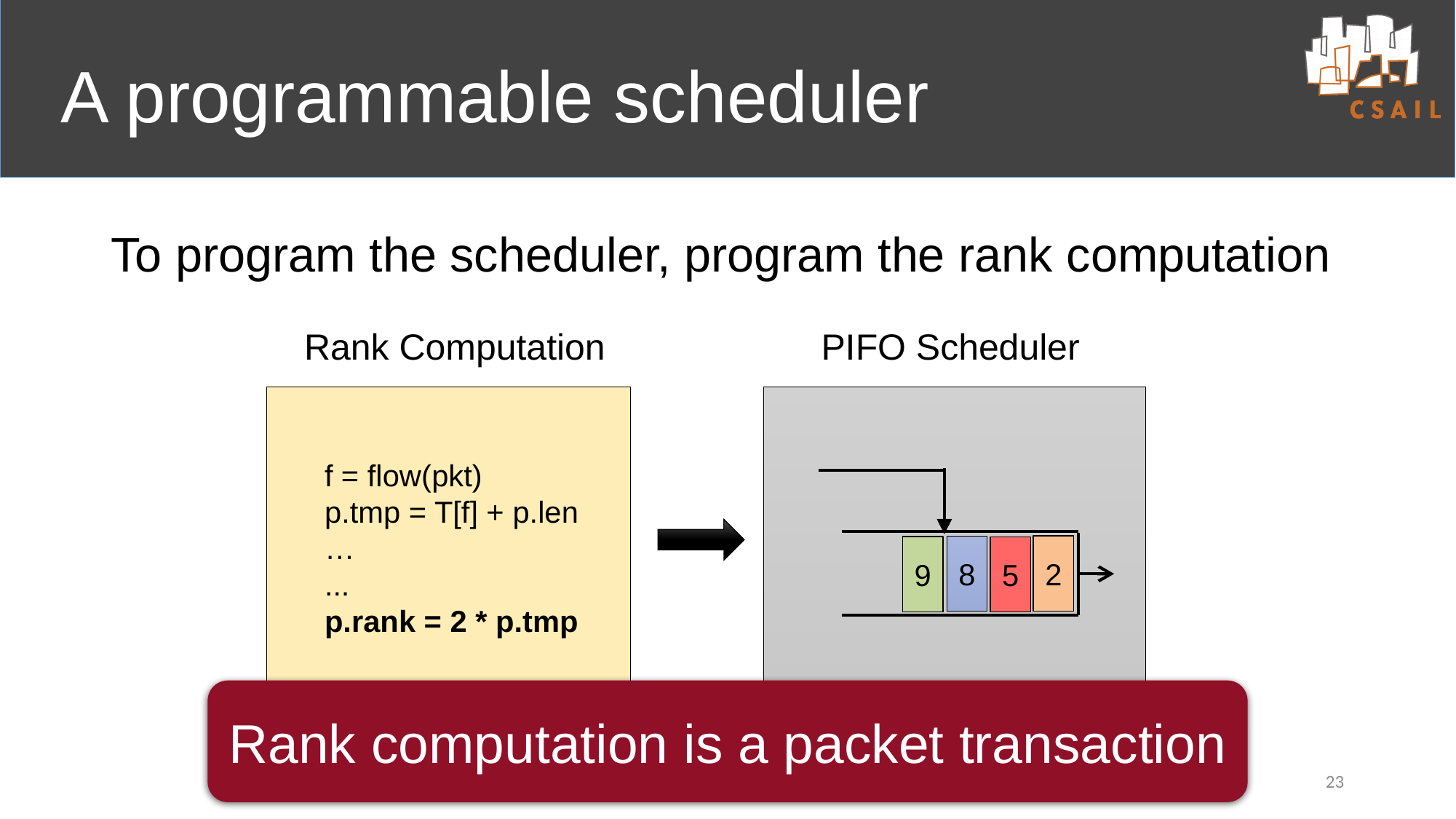

# A programmable scheduler
To program the scheduler, program the rank computation
Rank Computation

PIFO Scheduler

2
8
9
5
f = flow(pkt)
p.tmp = T[f] + p.len
…
...
p.rank = 2 * p.tmp

Rank computation is a packet transaction
(fixed logic)
(programmable)
23